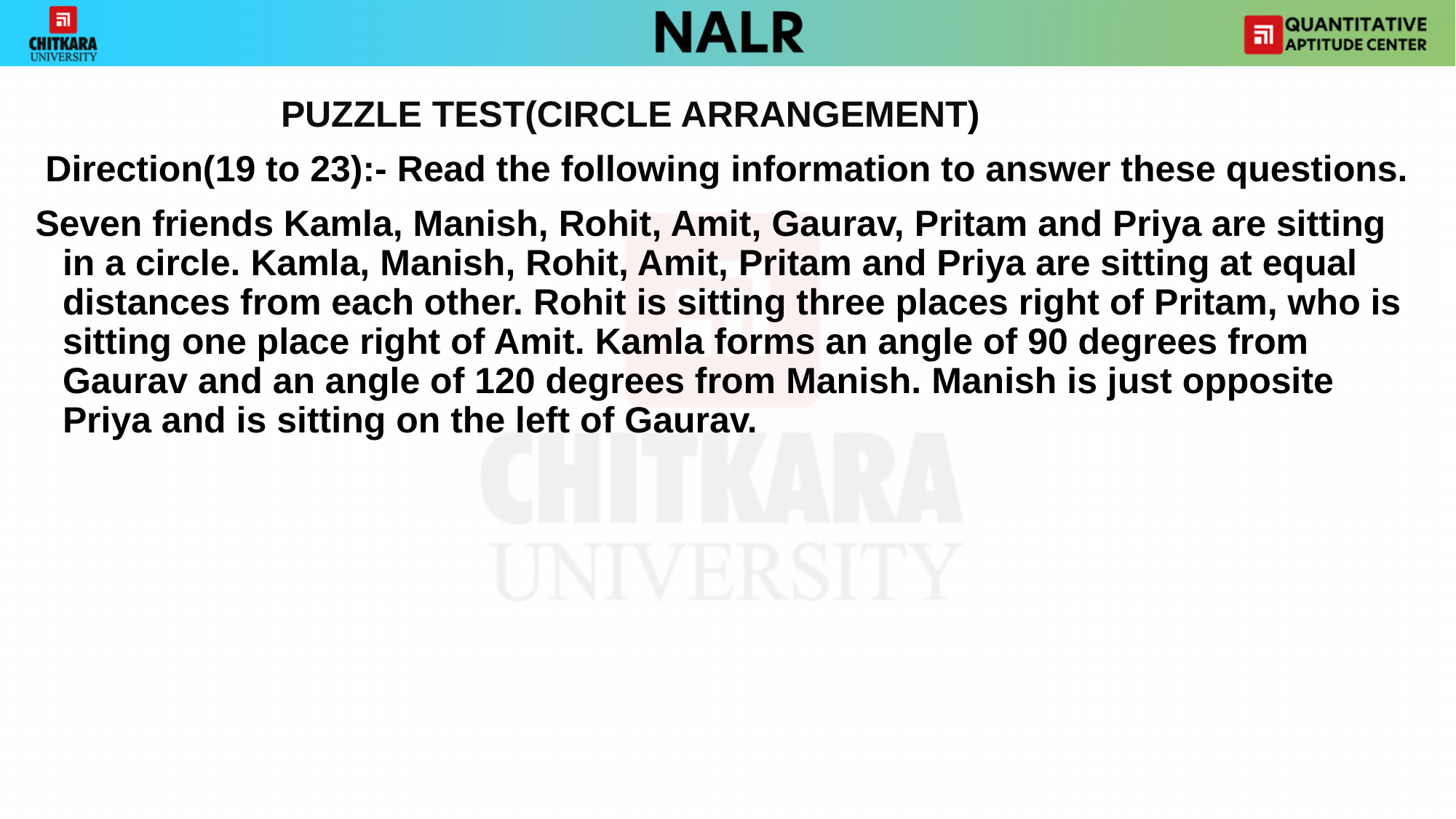

PUZZLE TEST(CIRCLE ARRANGEMENT)
 Direction(19 to 23):- Read the following information to answer these questions.
Seven friends Kamla, Manish, Rohit, Amit, Gaurav, Pritam and Priya are sitting in a circle. Kamla, Manish, Rohit, Amit, Pritam and Priya are sitting at equal distances from each other. Rohit is sitting three places right of Pritam, who is sitting one place right of Amit. Kamla forms an angle of 90 degrees from Gaurav and an angle of 120 degrees from Manish. Manish is just opposite Priya and is sitting on the left of Gaurav.